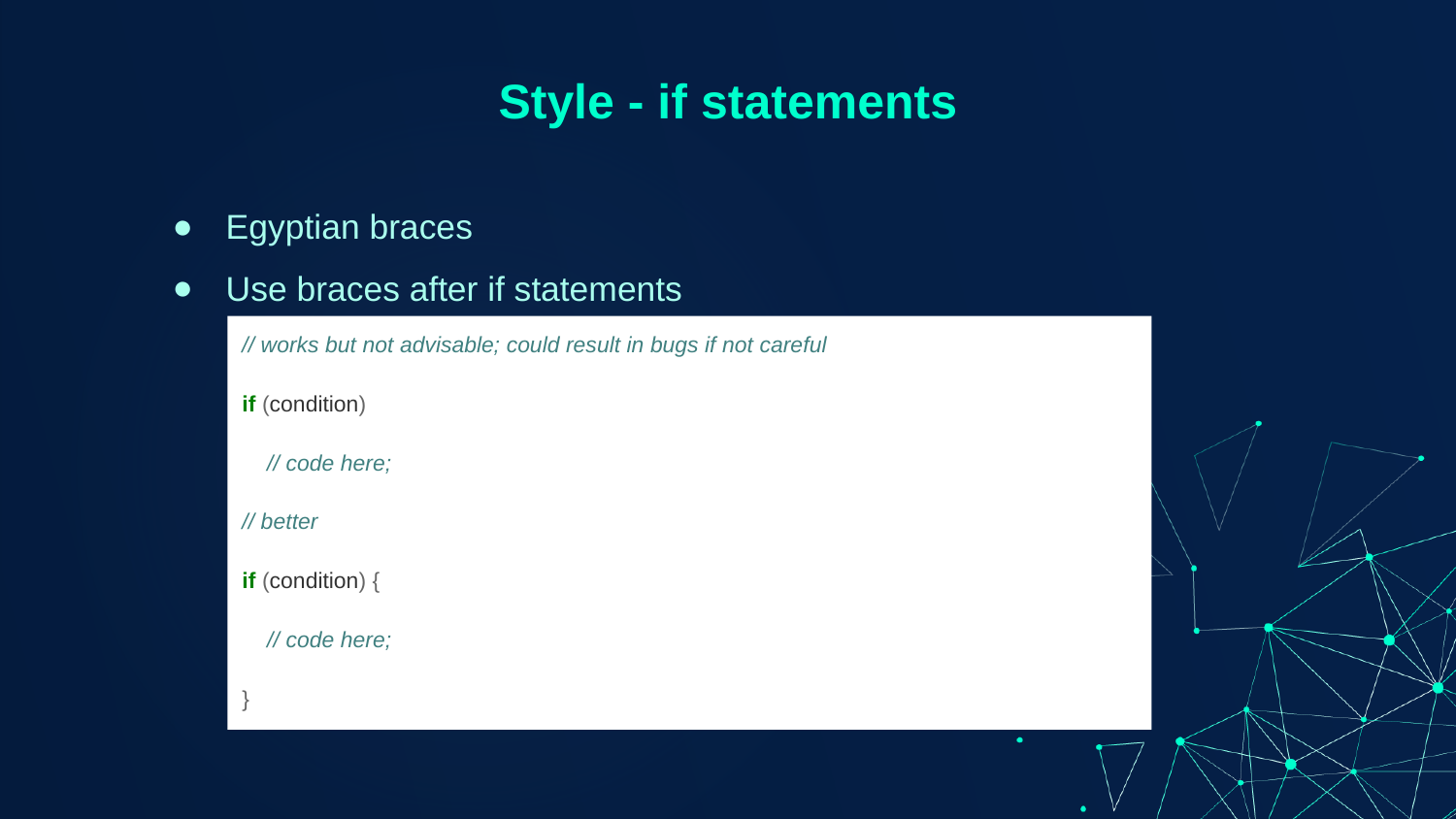

# Style - if statements

Egyptian braces
Use braces after if statements

// works but not advisable; could result in bugs if not careful
if (condition)
    // code here;
// better
if (condition) {
    // code here;
}